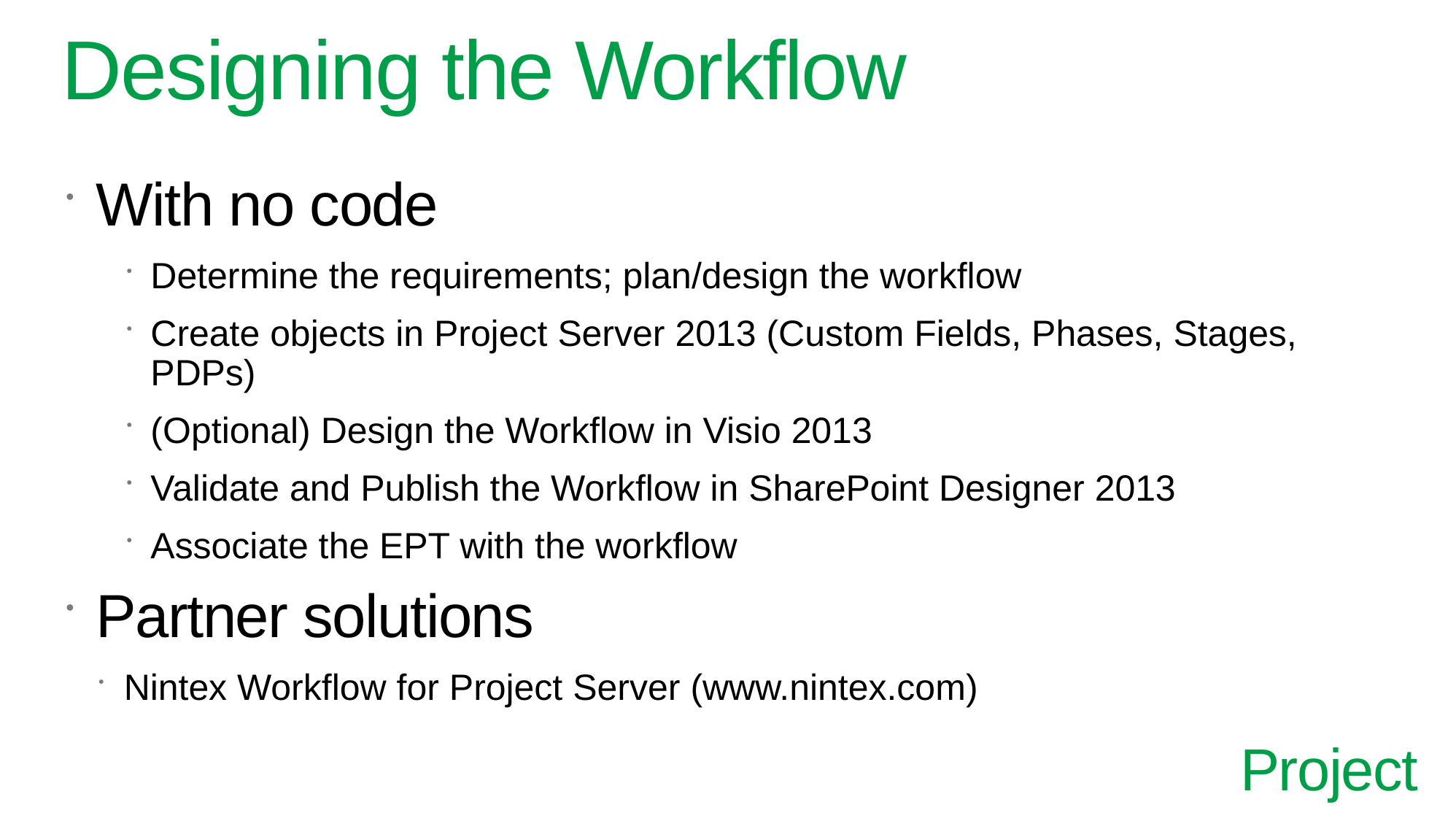

# Designing the Workflow
With no code
Determine the requirements; plan/design the workflow
Create objects in Project Server 2013 (Custom Fields, Phases, Stages, PDPs)
(Optional) Design the Workflow in Visio 2013
Validate and Publish the Workflow in SharePoint Designer 2013
Associate the EPT with the workflow
Partner solutions
Nintex Workflow for Project Server (www.nintex.com)